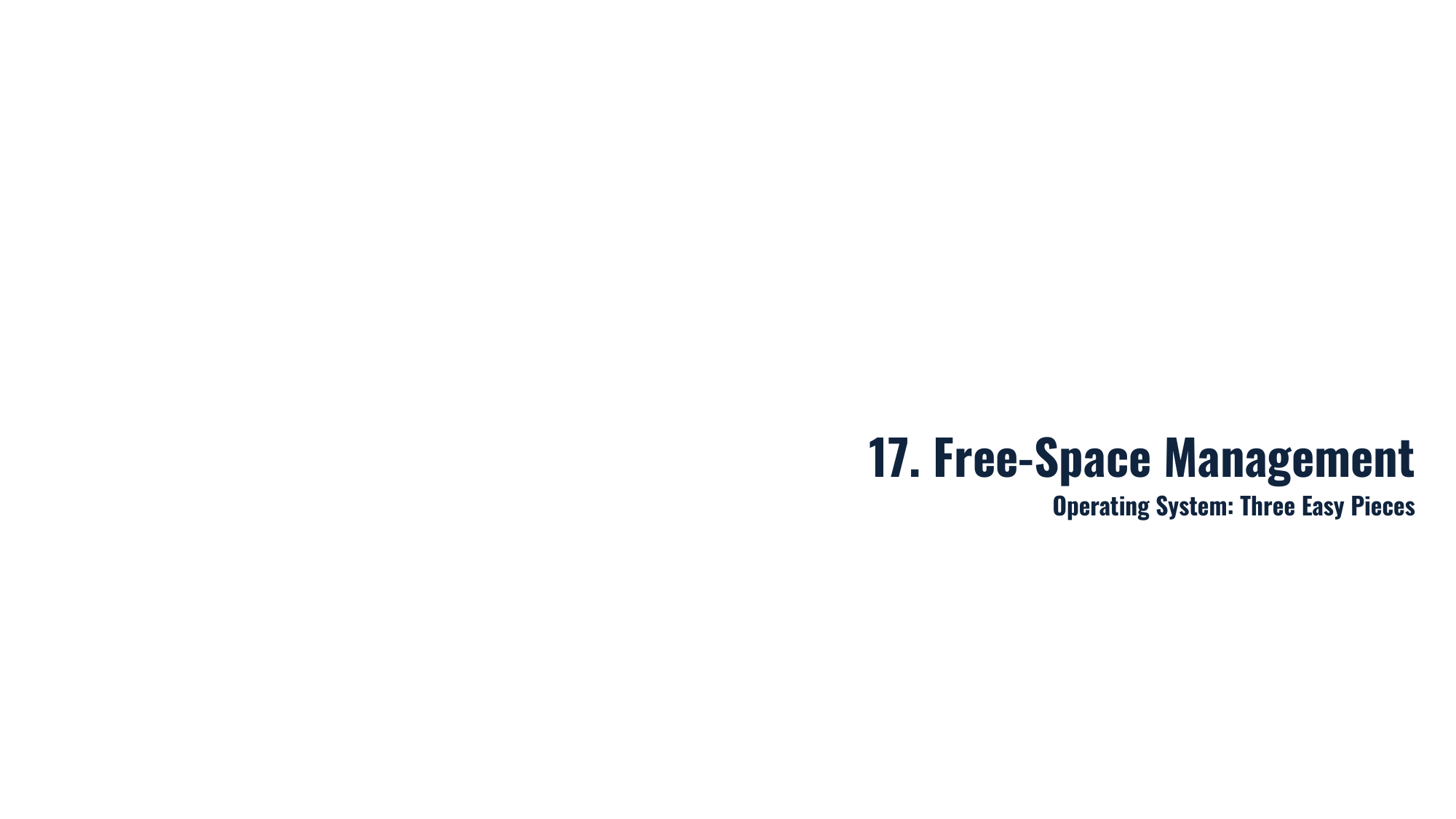

17. Free-Space Management
Operating System: Three Easy Pieces